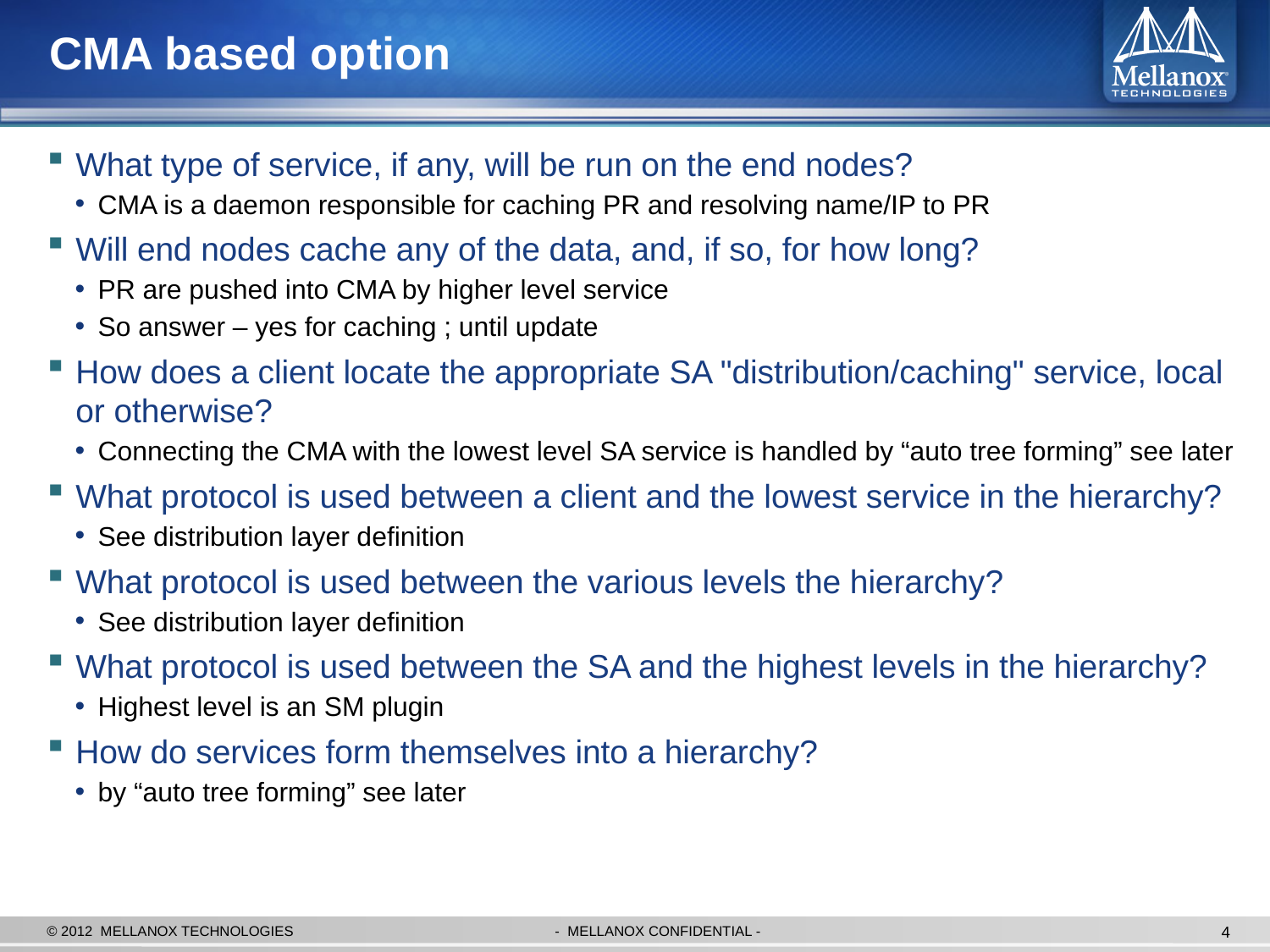

# CMA based option
What type of service, if any, will be run on the end nodes?
CMA is a daemon responsible for caching PR and resolving name/IP to PR
Will end nodes cache any of the data, and, if so, for how long?
PR are pushed into CMA by higher level service
So answer – yes for caching ; until update
How does a client locate the appropriate SA "distribution/caching" service, local or otherwise?
Connecting the CMA with the lowest level SA service is handled by “auto tree forming” see later
What protocol is used between a client and the lowest service in the hierarchy?
See distribution layer definition
What protocol is used between the various levels the hierarchy?
See distribution layer definition
What protocol is used between the SA and the highest levels in the hierarchy?
Highest level is an SM plugin
How do services form themselves into a hierarchy?
by “auto tree forming” see later